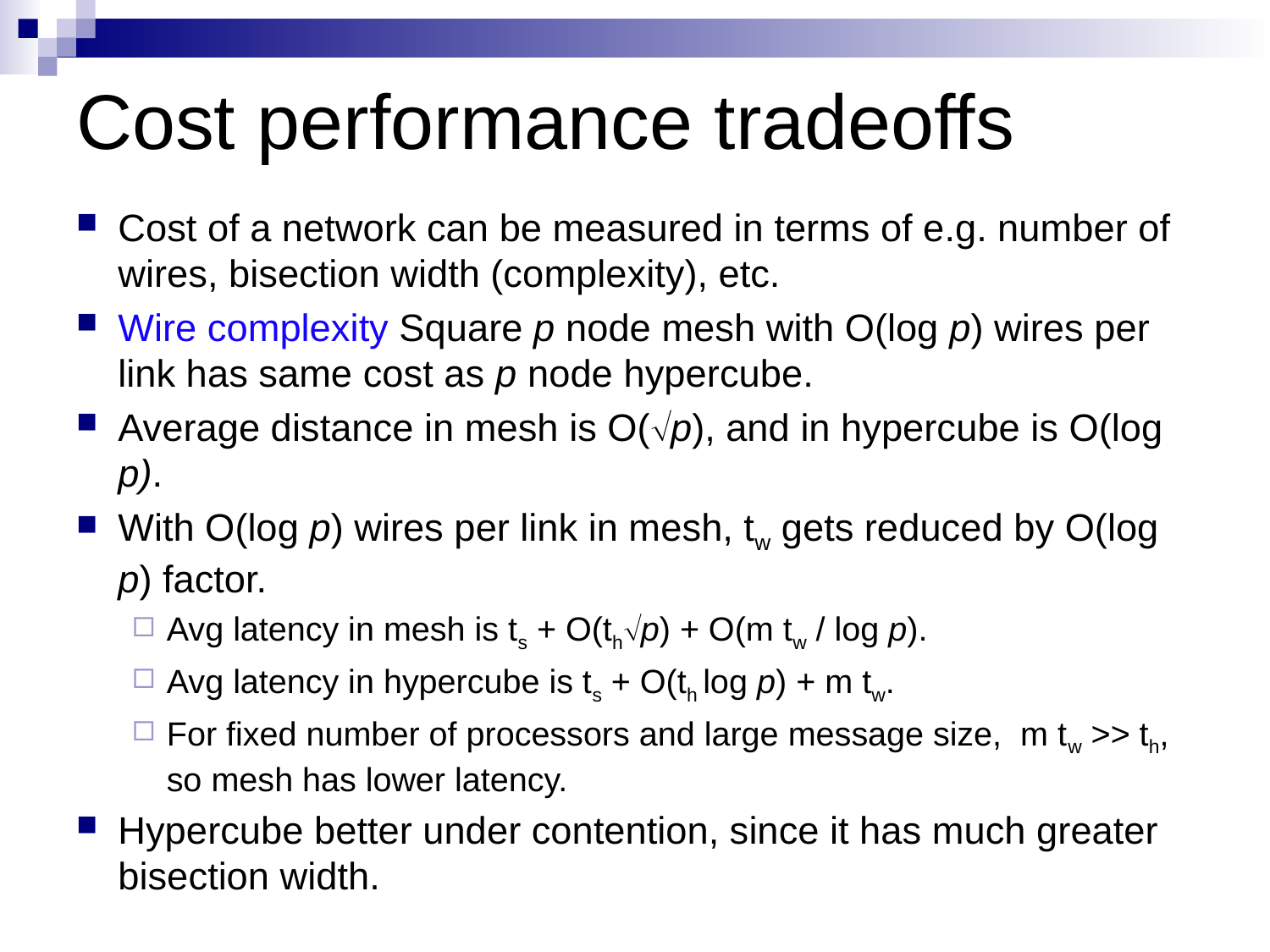

# Cost performance tradeoffs
Cost of a network can be measured in terms of e.g. number of wires, bisection width (complexity), etc.
Wire complexity Square p node mesh with O(log p) wires per link has same cost as p node hypercube.
Average distance in mesh is O(√p), and in hypercube is O(log p).
With O(log p) wires per link in mesh, tw gets reduced by O(log p) factor.
Avg latency in mesh is ts + O(th√p) + O(m tw / log p).
Avg latency in hypercube is ts + O(th log p) + m tw.
For fixed number of processors and large message size,  m tw >> th, so mesh has lower latency.
Hypercube better under contention, since it has much greater bisection width.